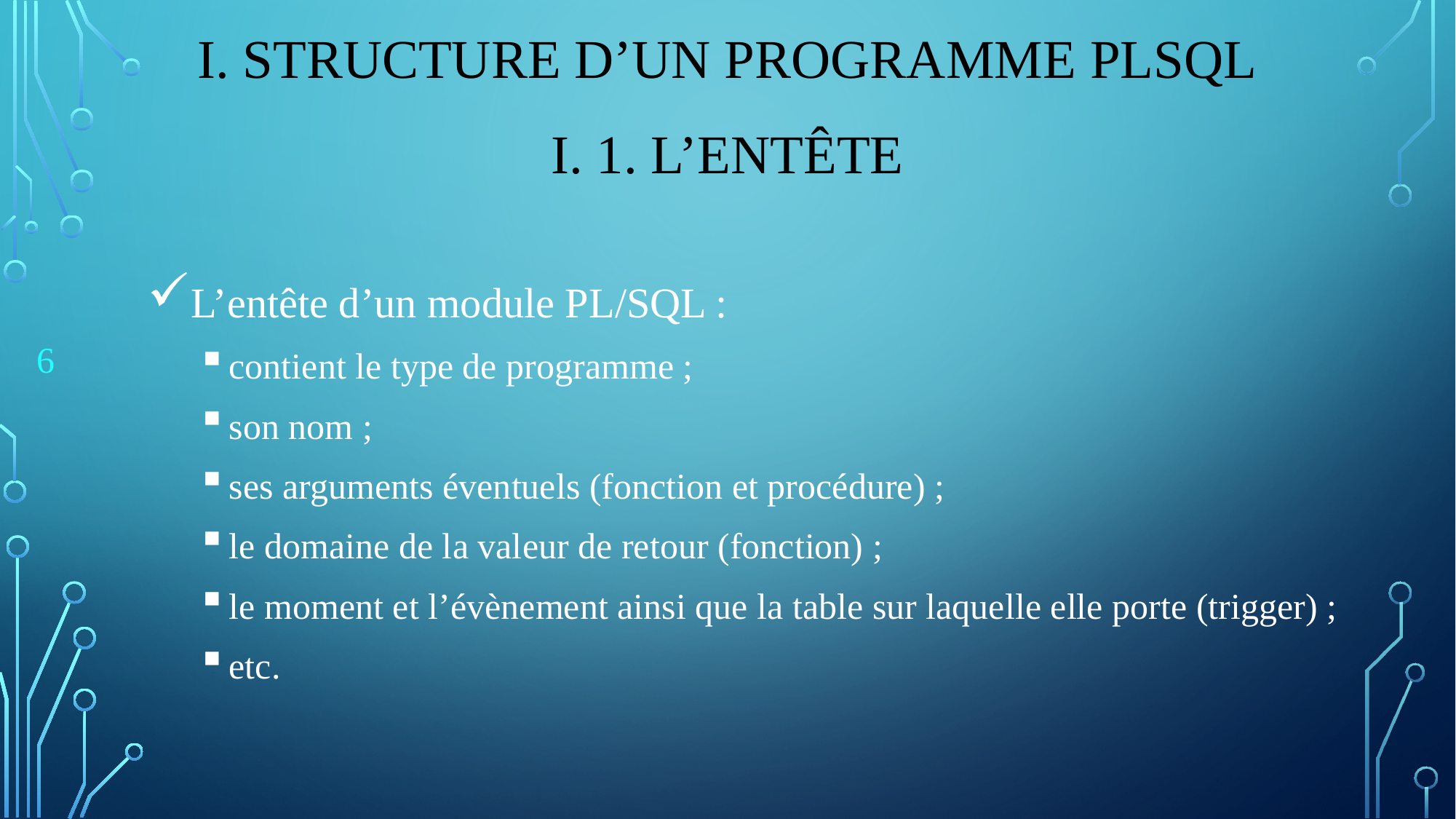

# I. Structure d’un Programme PLSQL
I. 1. L’entête
L’entête d’un module PL/SQL :
contient le type de programme ;
son nom ;
ses arguments éventuels (fonction et procédure) ;
le domaine de la valeur de retour (fonction) ;
le moment et l’évènement ainsi que la table sur laquelle elle porte (trigger) ;
etc.
6